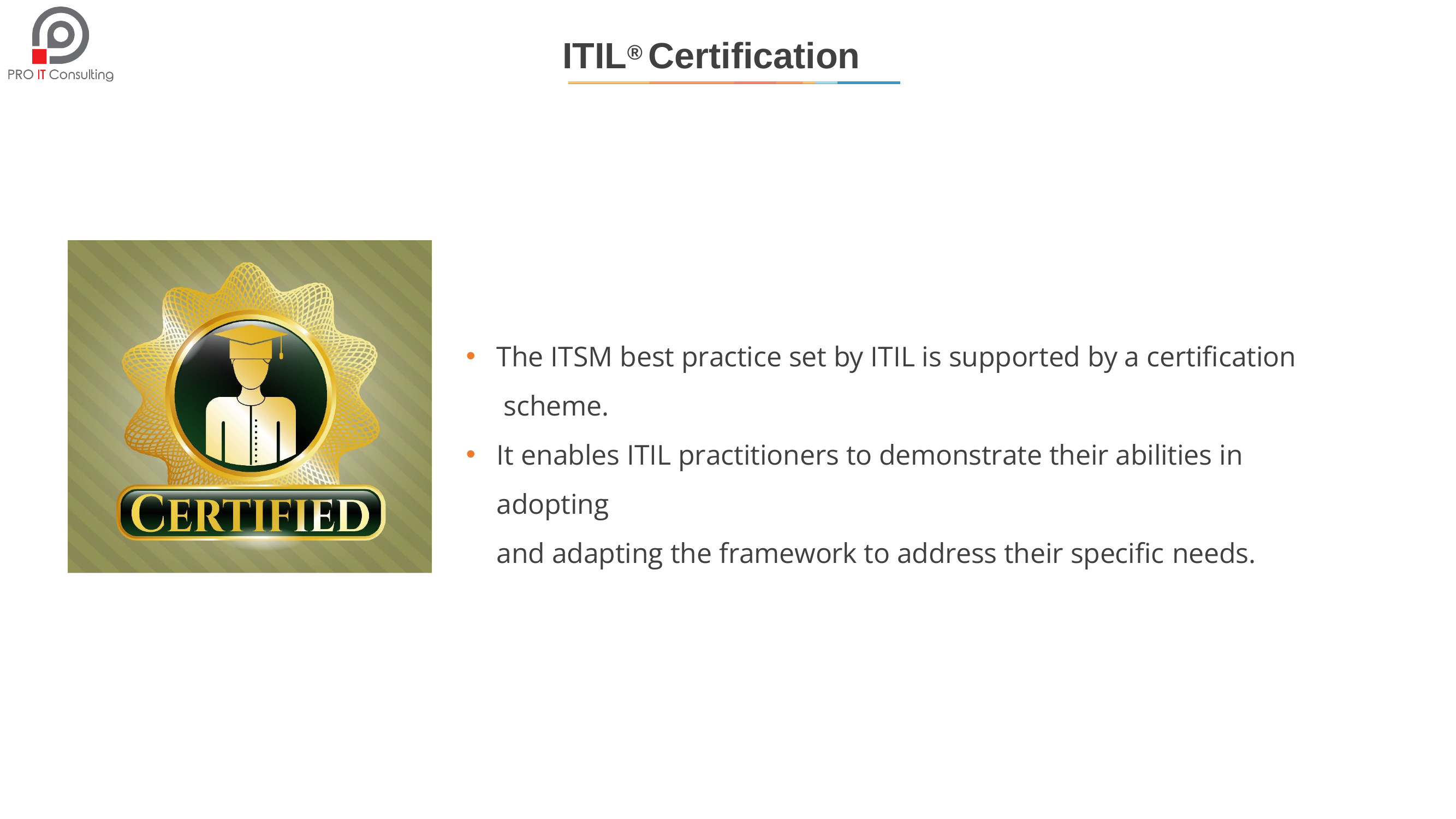

# ITIL® Certification

The ITSM best practice set by ITIL is supported by a certification  scheme.
It enables ITIL practitioners to demonstrate their abilities in adopting
and adapting the framework to address their specific needs.